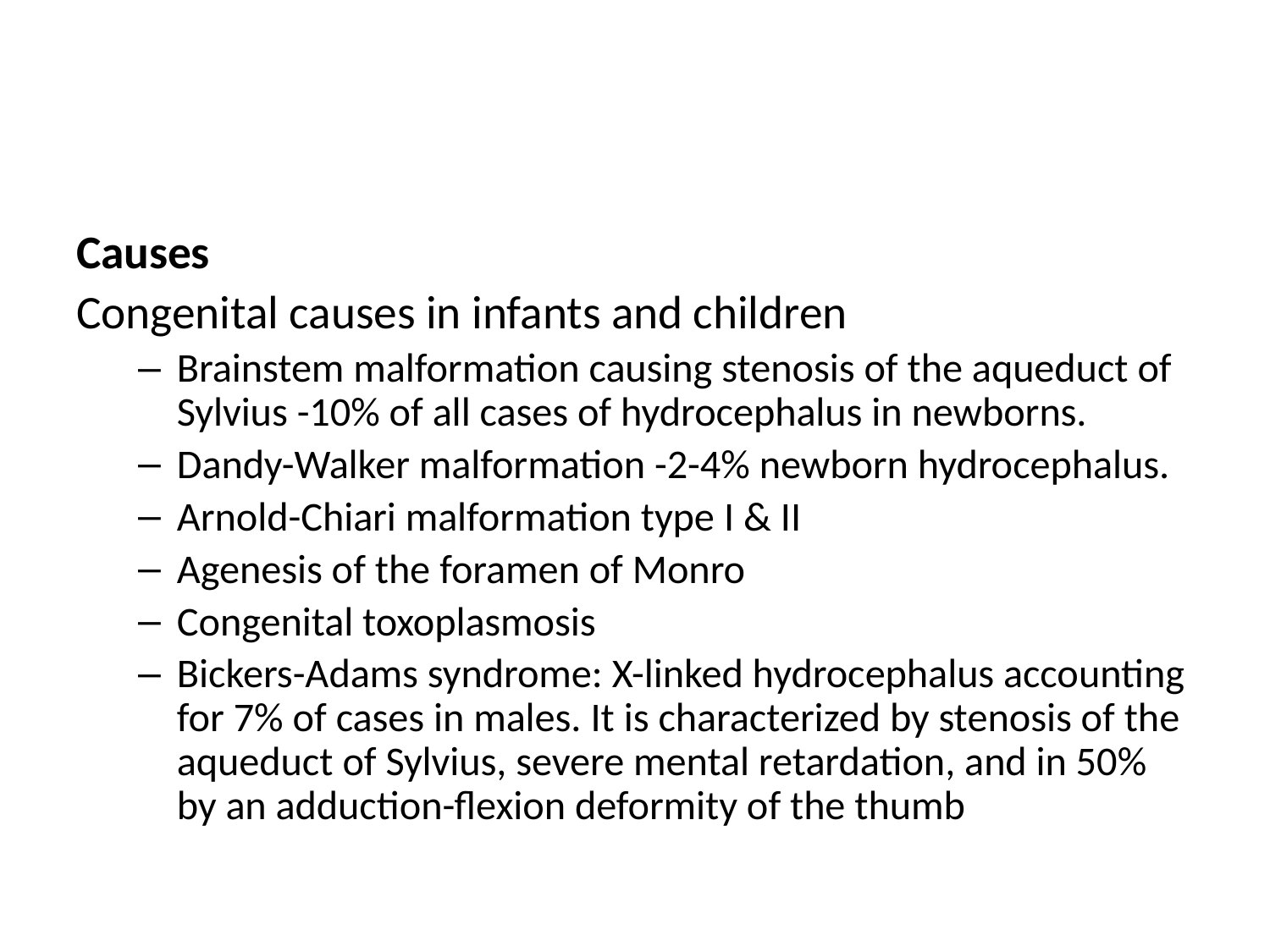

#
Causes
Congenital causes in infants and children
Brainstem malformation causing stenosis of the aqueduct of Sylvius -10% of all cases of hydrocephalus in newborns.
Dandy-Walker malformation -2-4% newborn hydrocephalus.
Arnold-Chiari malformation type I & II
Agenesis of the foramen of Monro
Congenital toxoplasmosis
Bickers-Adams syndrome: X-linked hydrocephalus accounting for 7% of cases in males. It is characterized by stenosis of the aqueduct of Sylvius, severe mental retardation, and in 50% by an adduction-flexion deformity of the thumb